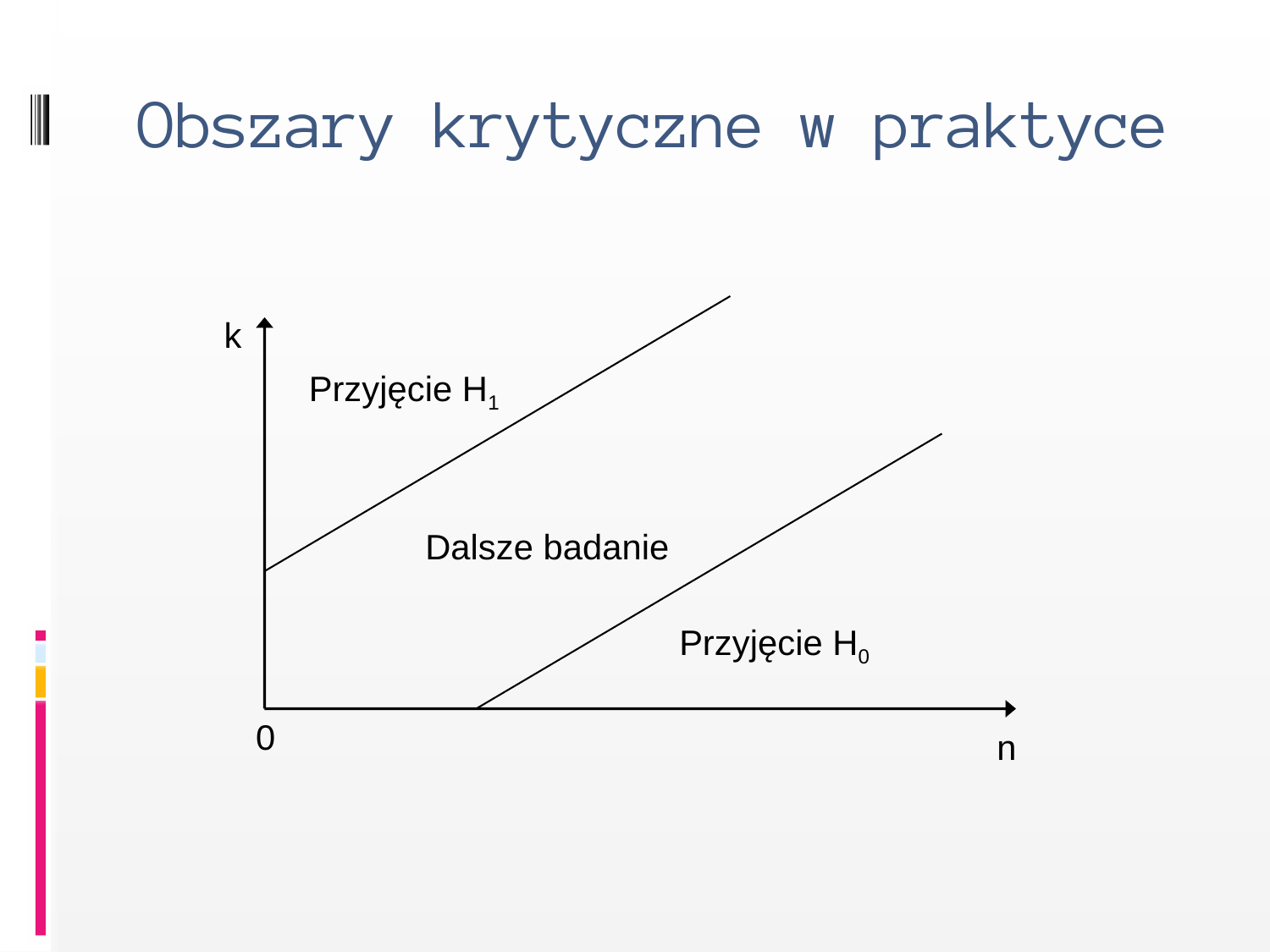

# Obszary krytyczne w praktyce

k

Przyjęcie H1

Dalsze badanie
Przyjęcie H0
0

n